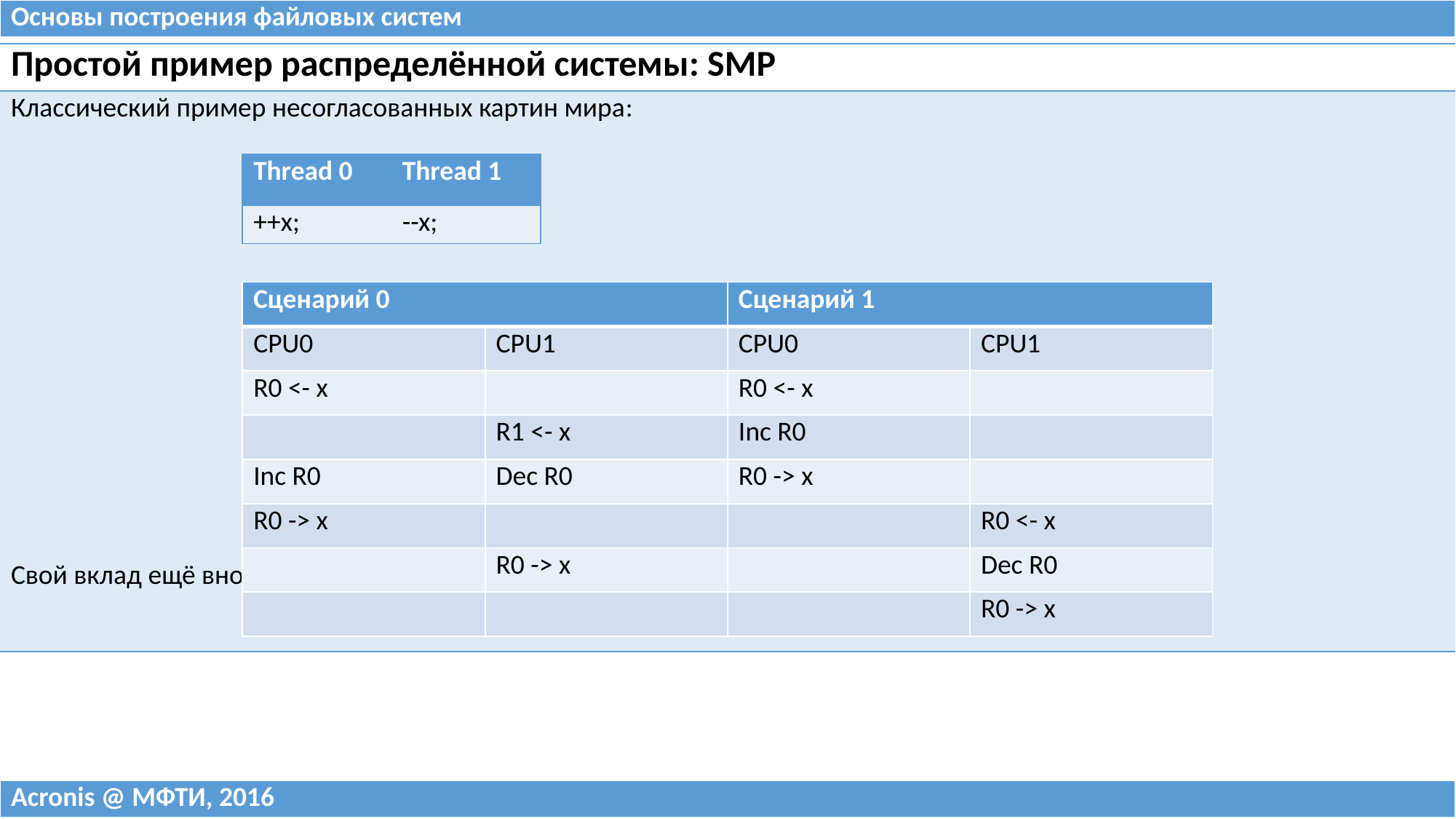

| Основы построения файловых систем |
| --- |
| Простой пример распределённой системы: SMP |
| --- |
| Классический пример несогласованных картин мира: Свой вклад ещё вносят: out-of-order execution, write reordering, write combining, CPU caches. |
| Thread 0 | Thread 1 |
| --- | --- |
| ++x; | --x; |
| Сценарий 0 |  | Сценарий 1 |  |
| --- | --- | --- | --- |
| CPU0 | CPU1 | CPU0 | CPU1 |
| R0 <- x |  | R0 <- x |  |
|  | R1 <- x | Inc R0 |  |
| Inc R0 | Dec R0 | R0 -> x |  |
| R0 -> x |  |  | R0 <- x |
|  | R0 -> x |  | Dec R0 |
|  |  |  | R0 -> x |
| Acronis @ МФТИ, 2016 |
| --- |